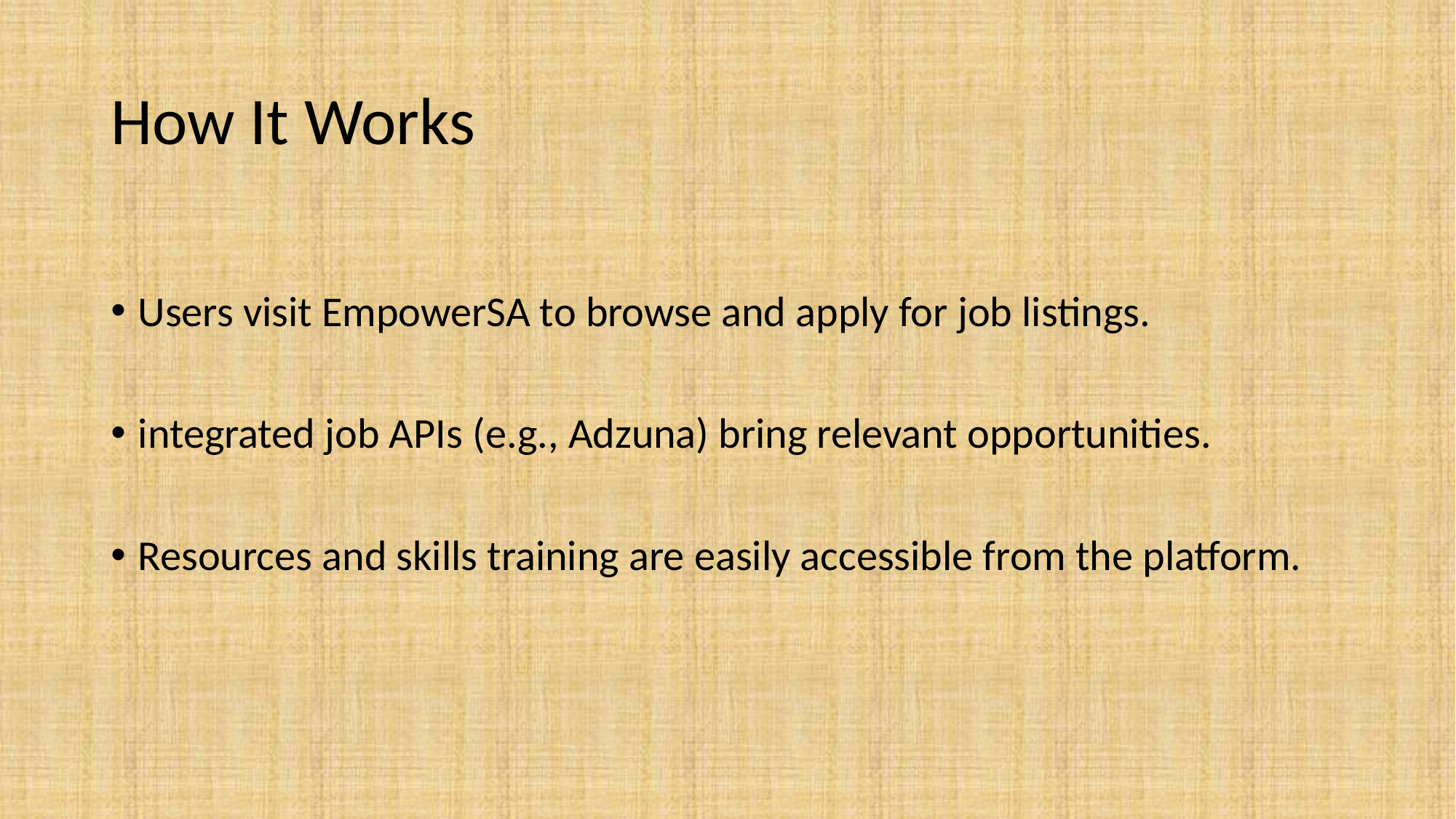

# How It Works

Users visit EmpowerSA to browse and apply for job listings.

integrated job APIs (e.g., Adzuna) bring relevant opportunities.

Resources and skills training are easily accessible from the platform.